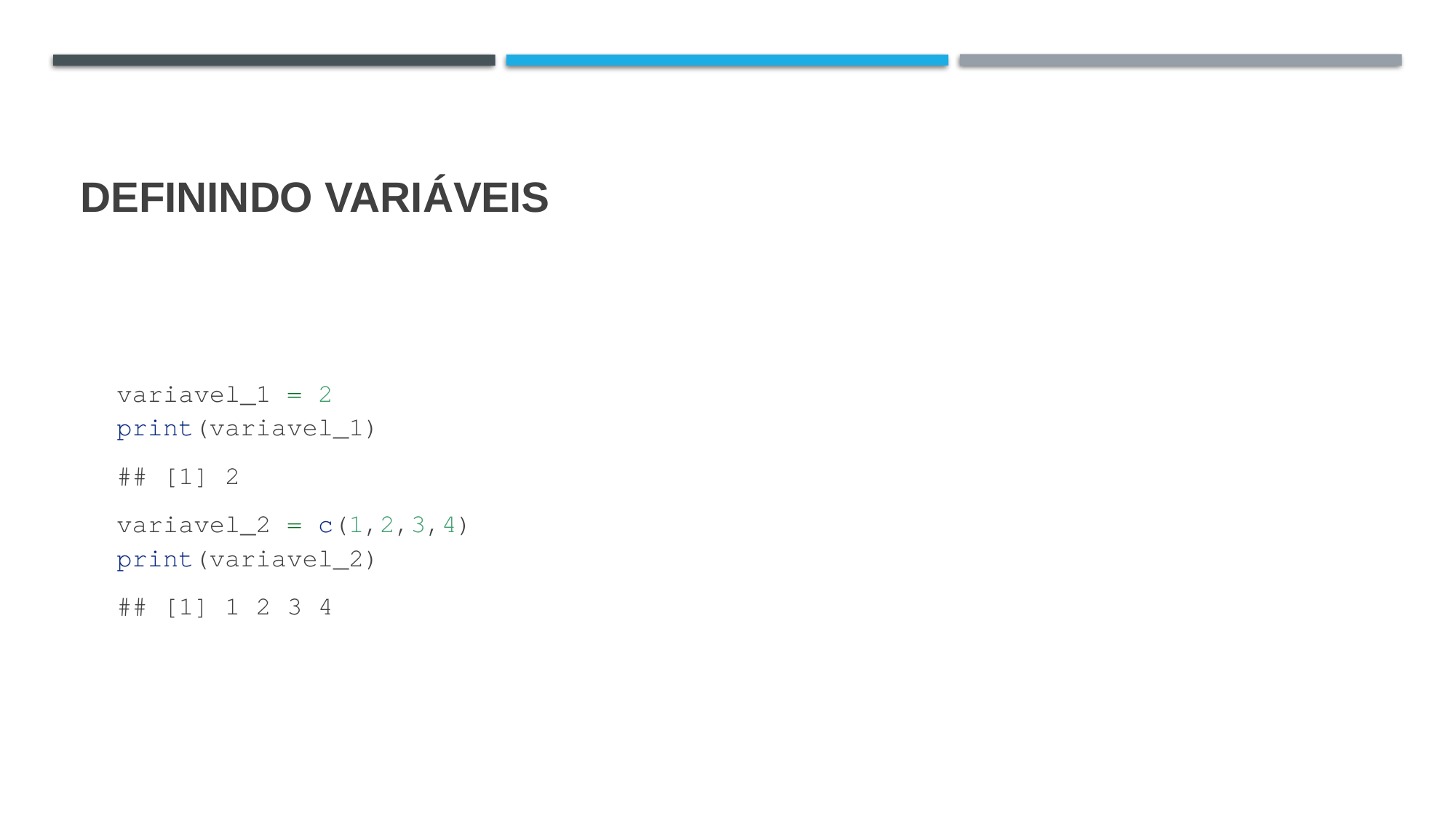

# Definindo Variáveis
variavel_1 = 2
print(variavel_1)
## [1] 2
variavel_2 = c(1,2,3,4)
print(variavel_2)
## [1] 1 2 3 4